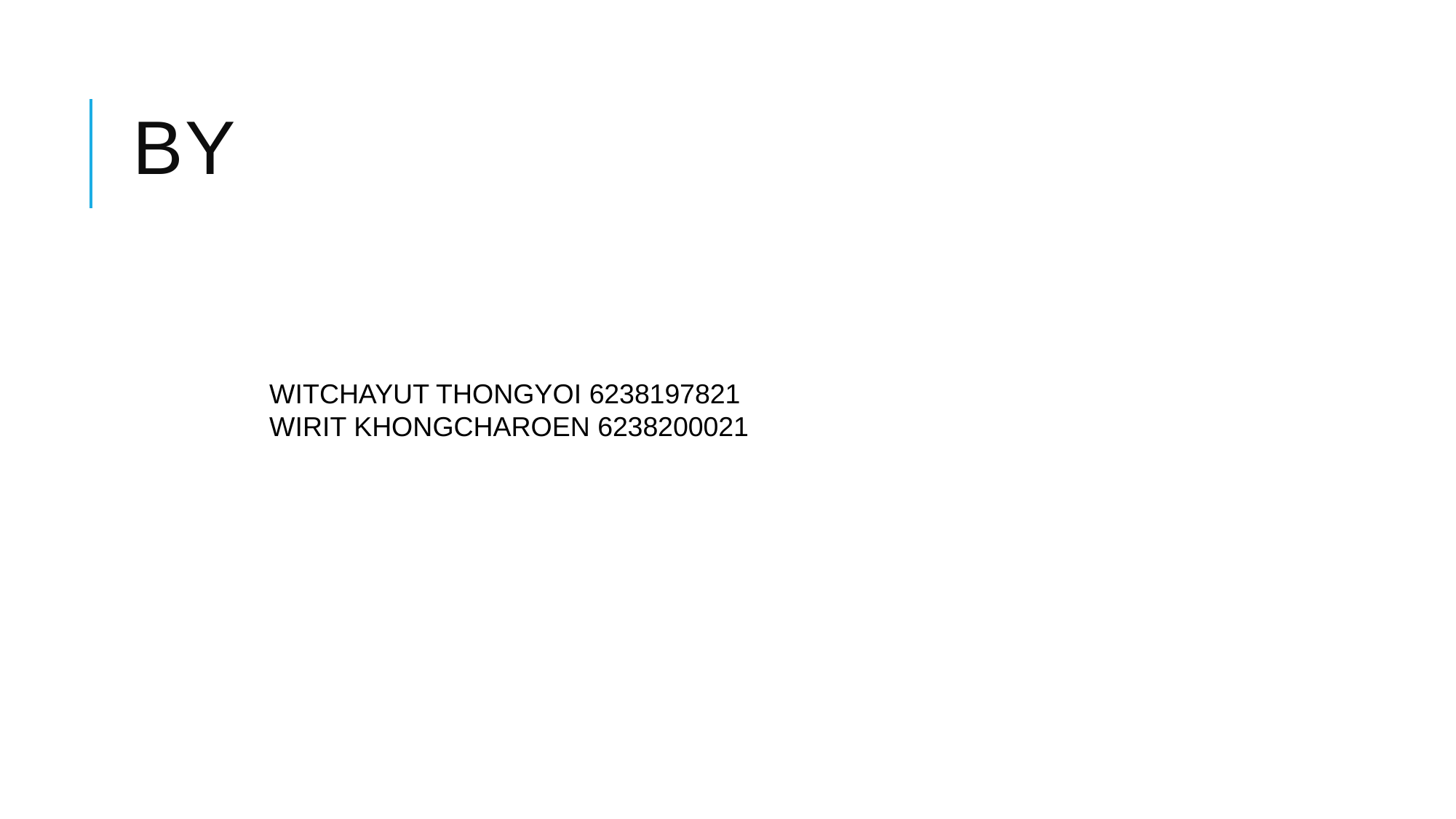

BY
WITCHAYUT THONGYOI 6238197821
WIRIT KHONGCHAROEN 6238200021